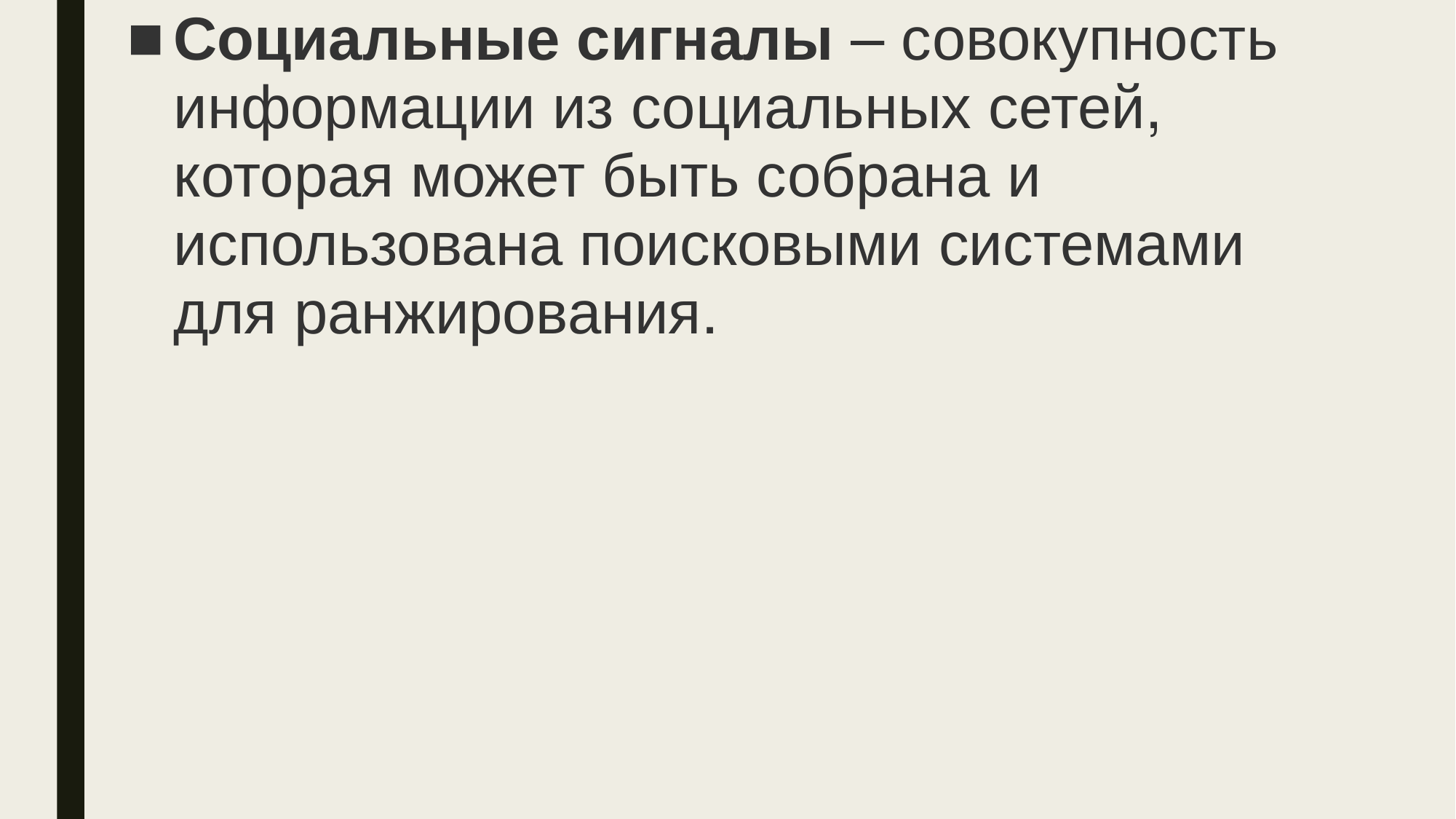

Социальные сигналы – совокупность информации из социальных сетей, которая может быть собрана и использована поисковыми системами для ранжирования.